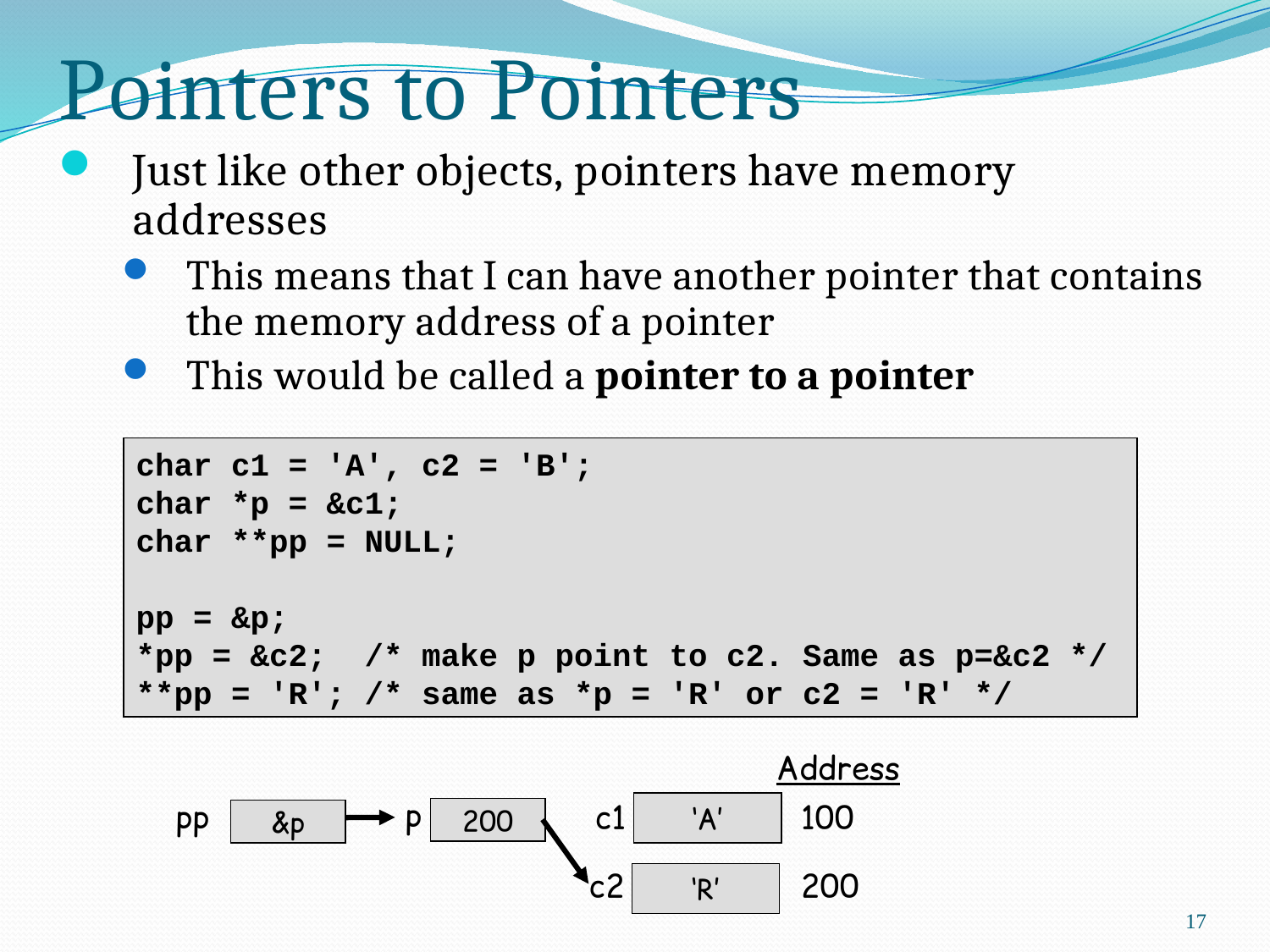

# Pointers to Pointers
Just like other objects, pointers have memory addresses
This means that I can have another pointer that contains the memory address of a pointer
This would be called a pointer to a pointer
char c1 = 'A', c2 = 'B';
char *p = &c1;
char **pp = NULL;

pp = &p;
*pp = &c2;  /* make p point to c2. Same as p=&c2 */
**pp = 'R'; /* same as *p = 'R' or c2 = 'R' */
Address
p
pp
c1
100
‘A’
200
&p

c2
200
‘R’
17